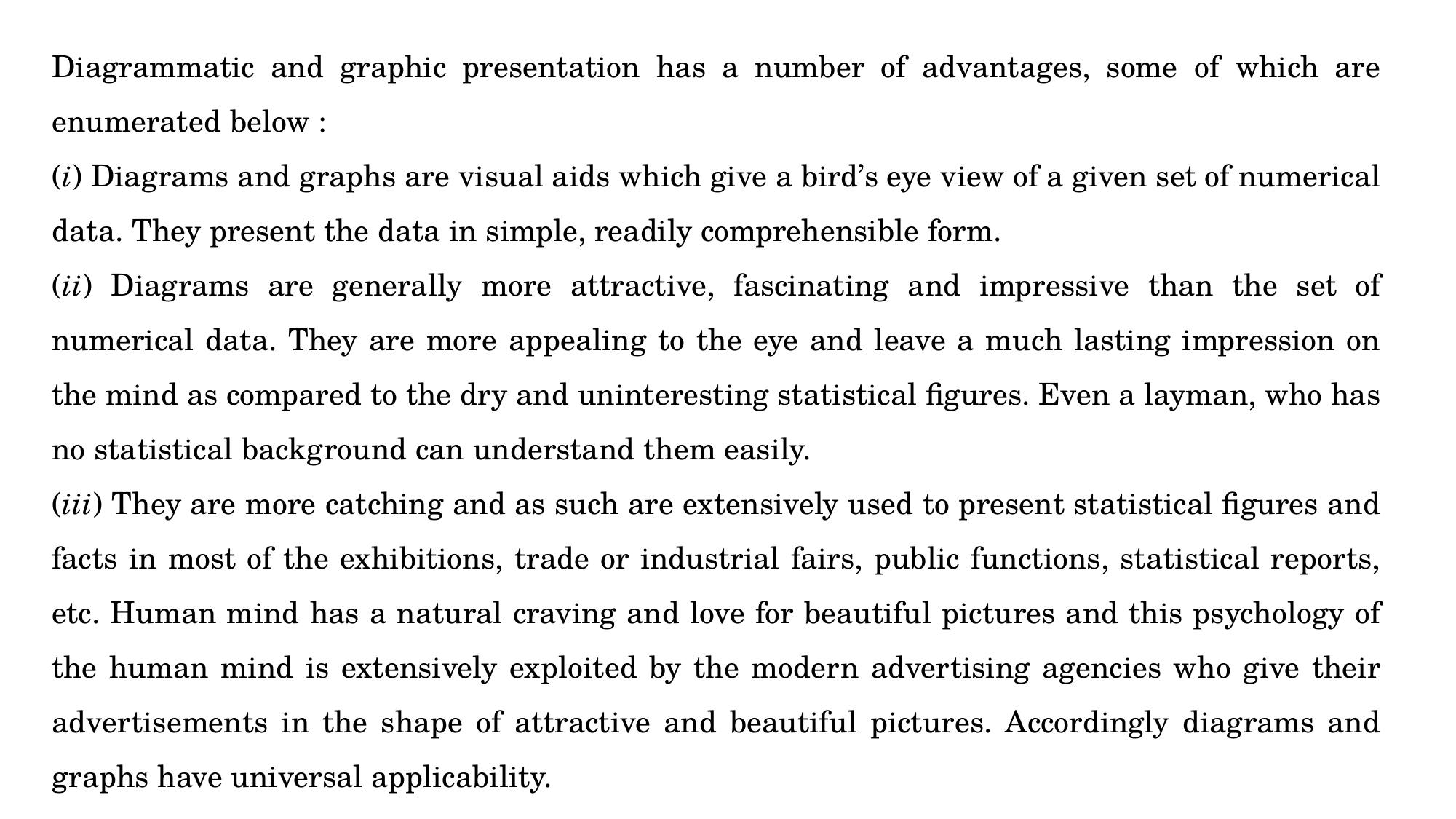

Diagrammatic and graphic presentation has a number of advantages, some of which are enumerated below :
(i) Diagrams and graphs are visual aids which give a bird’s eye view of a given set of numerical data. They present the data in simple, readily comprehensible form.
(ii) Diagrams are generally more attractive, fascinating and impressive than the set of numerical data. They are more appealing to the eye and leave a much lasting impression on the mind as compared to the dry and uninteresting statistical figures. Even a layman, who has no statistical background can understand them easily.
(iii) They are more catching and as such are extensively used to present statistical figures and facts in most of the exhibitions, trade or industrial fairs, public functions, statistical reports, etc. Human mind has a natural craving and love for beautiful pictures and this psychology of the human mind is extensively exploited by the modern advertising agencies who give their advertisements in the shape of attractive and beautiful pictures. Accordingly diagrams and graphs have universal applicability.